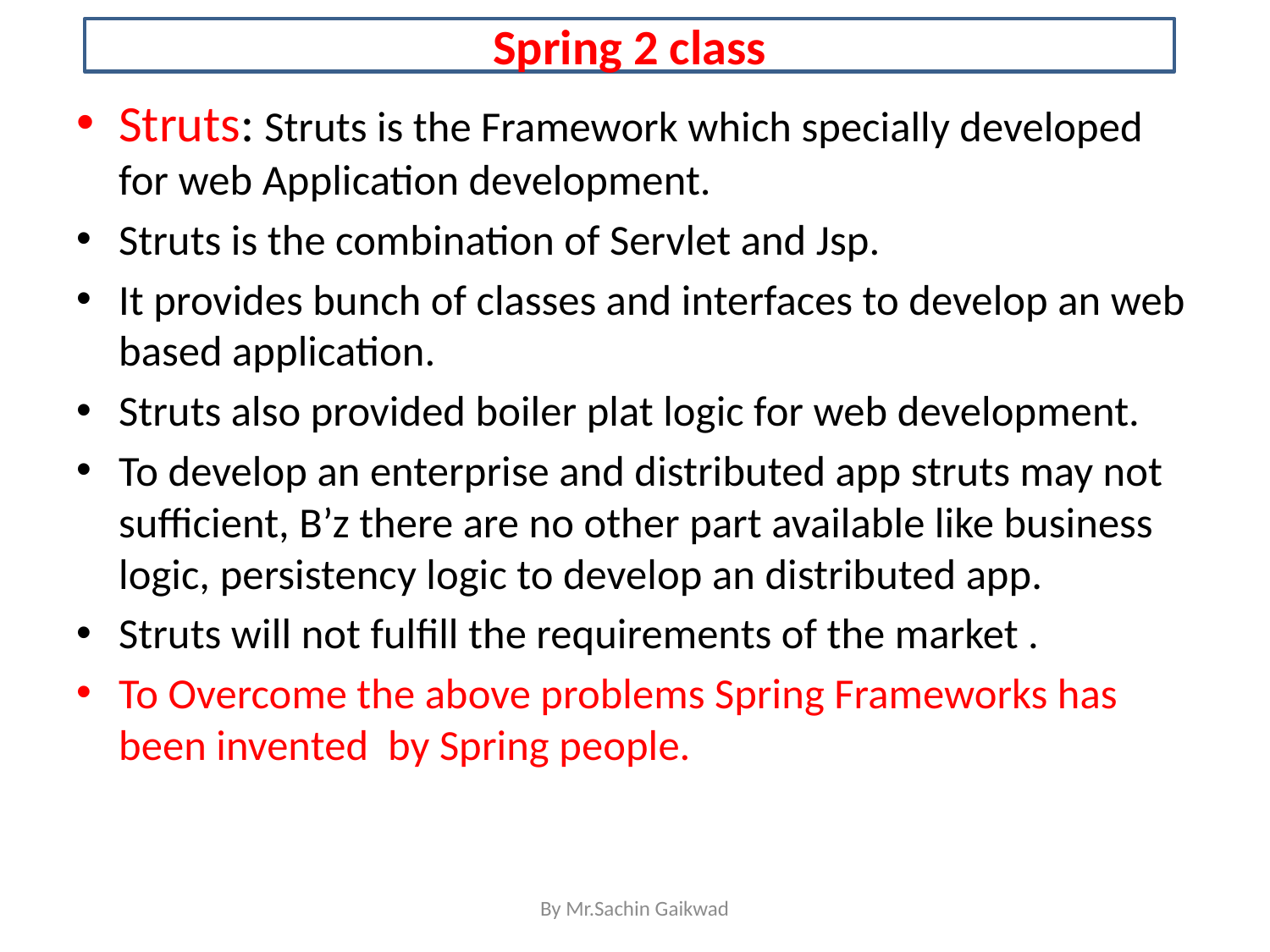

Spring 2 class
Struts: Struts is the Framework which specially developed for web Application development.
Struts is the combination of Servlet and Jsp.
It provides bunch of classes and interfaces to develop an web based application.
Struts also provided boiler plat logic for web development.
To develop an enterprise and distributed app struts may not sufficient, B’z there are no other part available like business logic, persistency logic to develop an distributed app.
Struts will not fulfill the requirements of the market .
To Overcome the above problems Spring Frameworks has been invented  by Spring people.
By Mr.Sachin Gaikwad